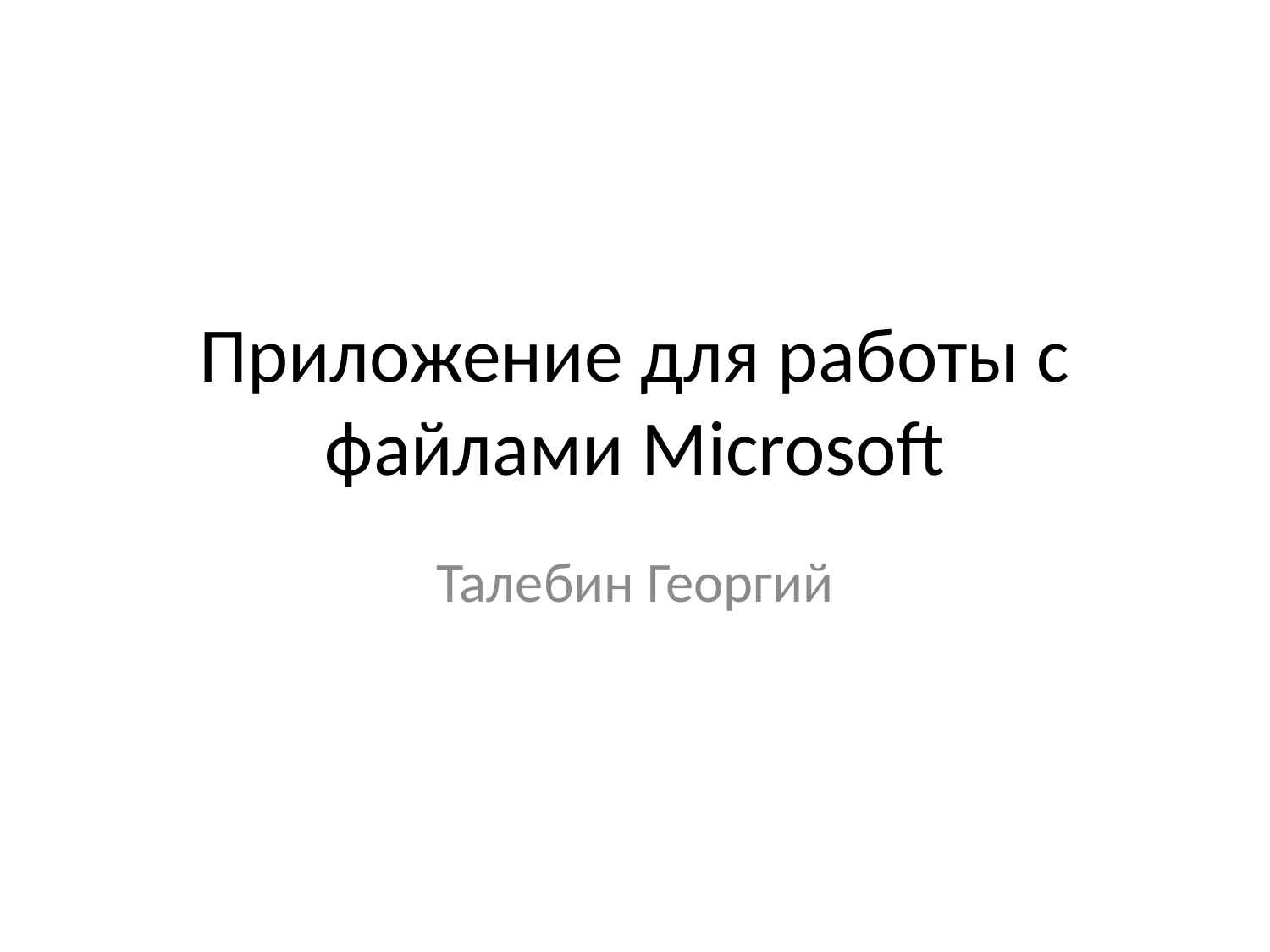

# Приложение для работы с файлами Microsoft
Талебин Георгий